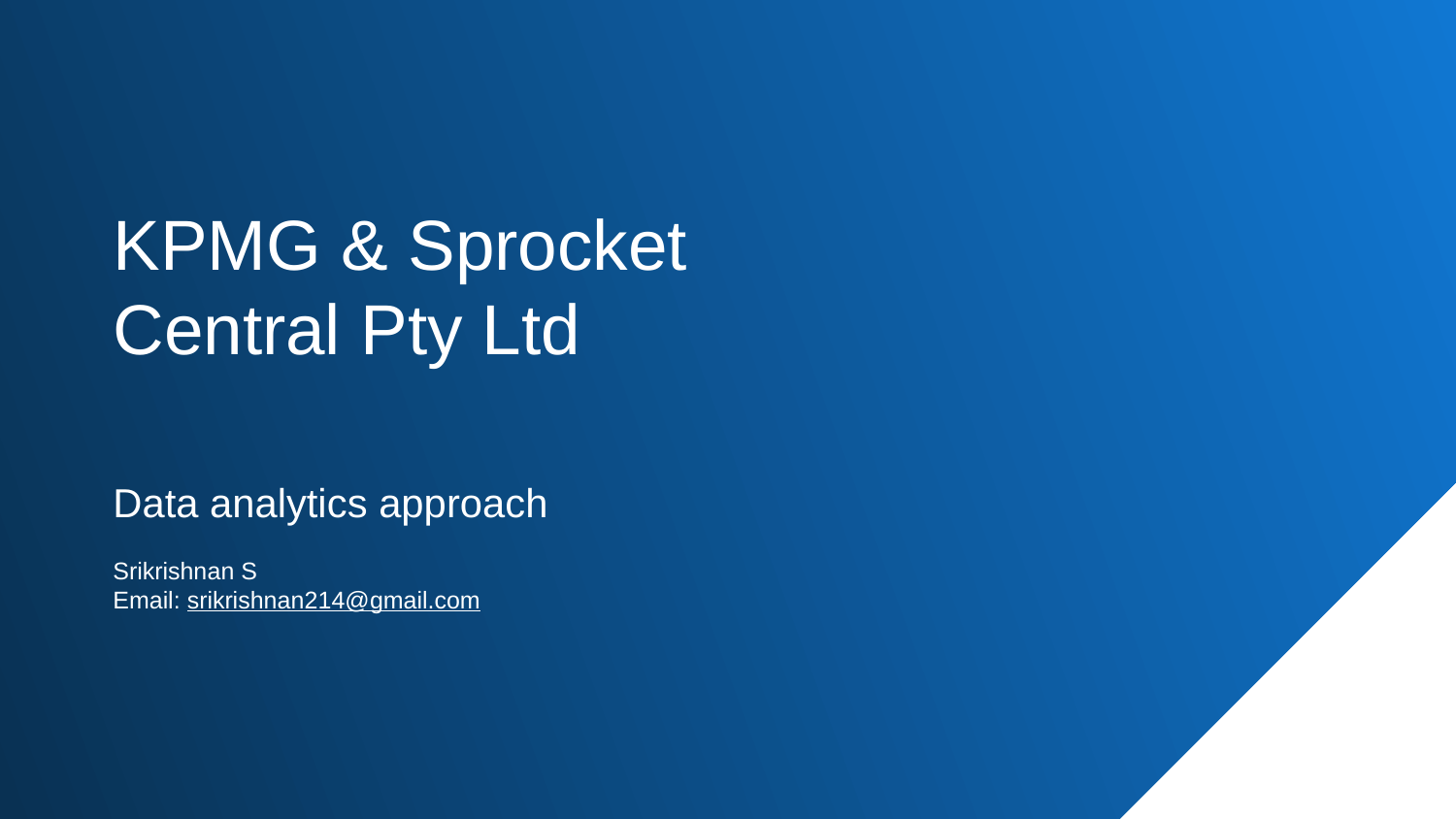

KPMG & Sprocket Central Pty Ltd
Data analytics approach
Srikrishnan S
Email: srikrishnan214@gmail.com